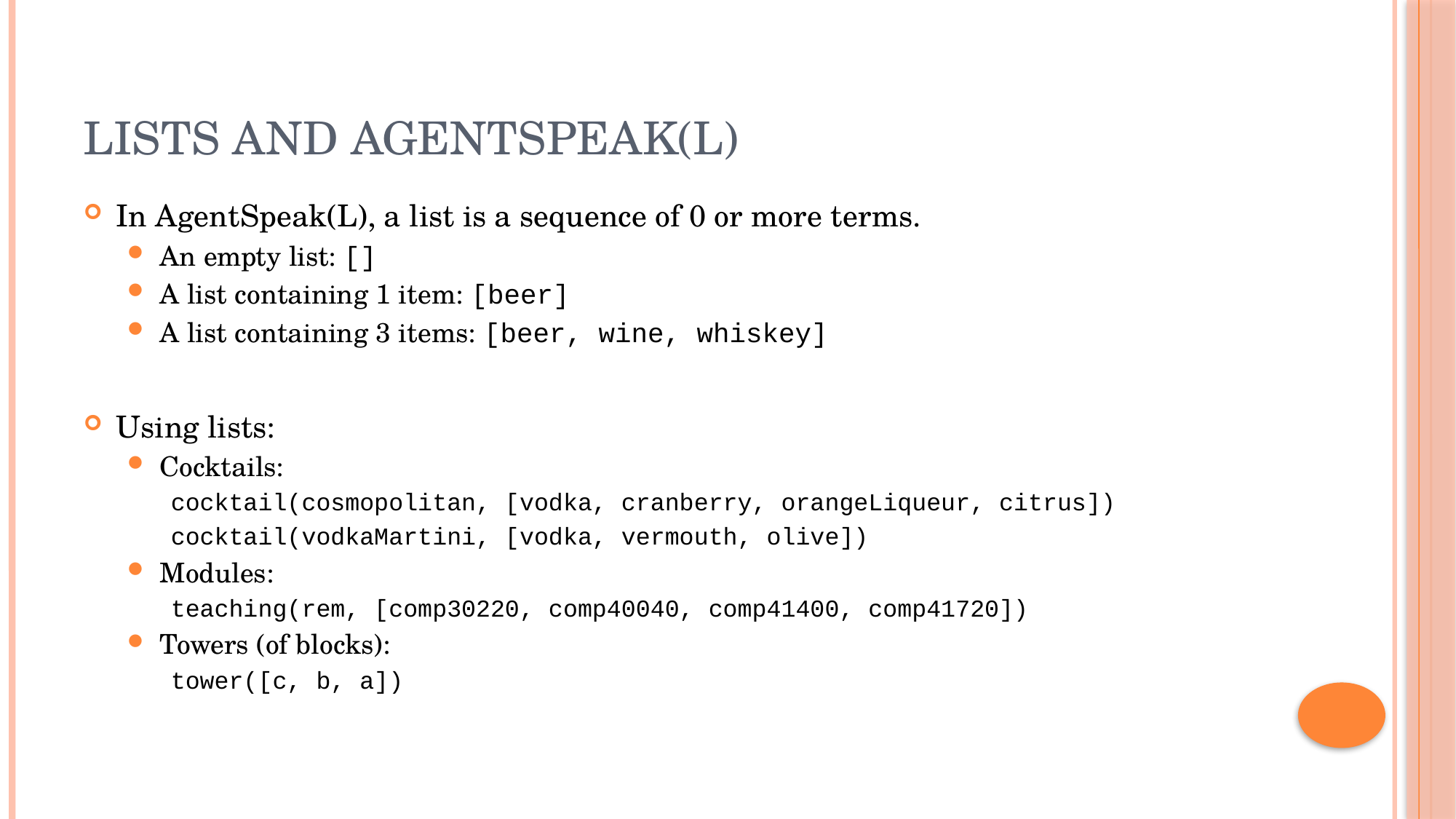

# Lists and AgentSpeak(L)
In AgentSpeak(L), a list is a sequence of 0 or more terms.
An empty list: []
A list containing 1 item: [beer]
A list containing 3 items: [beer, wine, whiskey]

Using lists:
Cocktails:
cocktail(cosmopolitan, [vodka, cranberry, orangeLiqueur, citrus])
cocktail(vodkaMartini, [vodka, vermouth, olive])
Modules:
teaching(rem, [comp30220, comp40040, comp41400, comp41720])
Towers (of blocks):
tower([c, b, a])